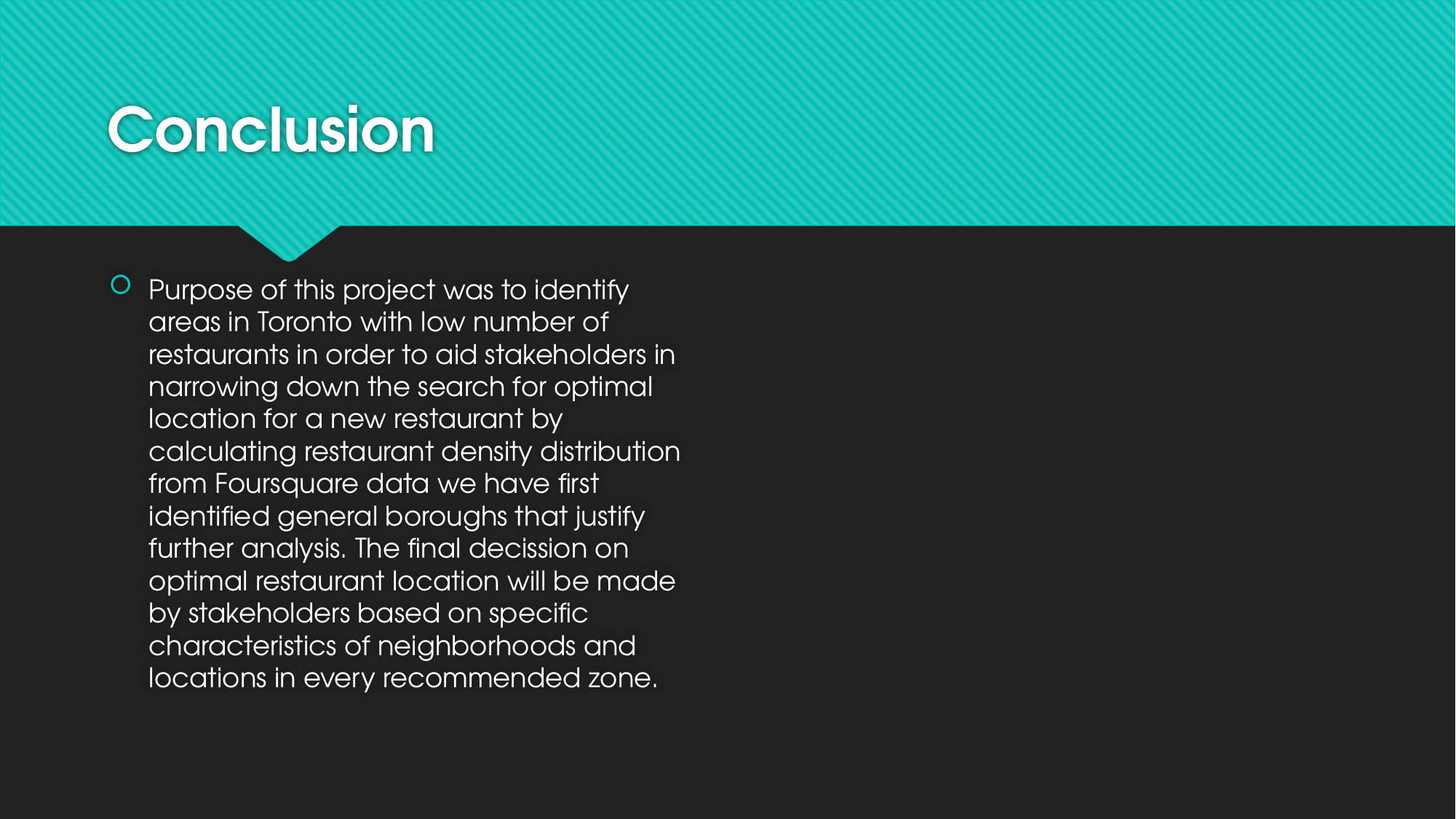

# Conclusion
Purpose of this project was to identify areas in Toronto with low number of restaurants in order to aid stakeholders in narrowing down the search for optimal location for a new restaurant by calculating restaurant density distribution from Foursquare data we have first identified general boroughs that justify further analysis. The final decission on optimal restaurant location will be made by stakeholders based on specific characteristics of neighborhoods and locations in every recommended zone.